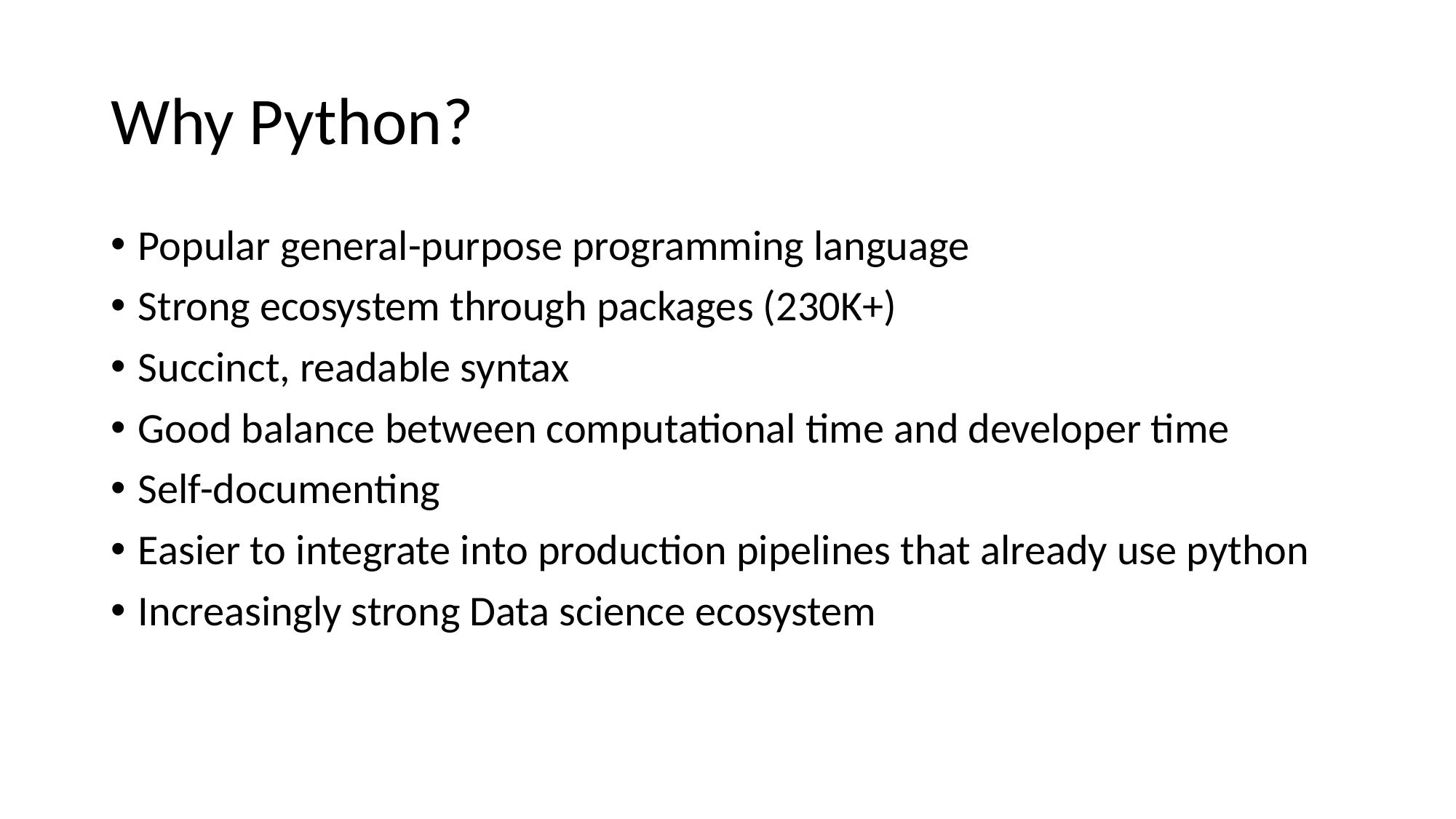

# Why Python?
Popular general-purpose programming language
Strong ecosystem through packages (230K+)
Succinct, readable syntax
Good balance between computational time and developer time
Self-documenting
Easier to integrate into production pipelines that already use python
Increasingly strong Data science ecosystem